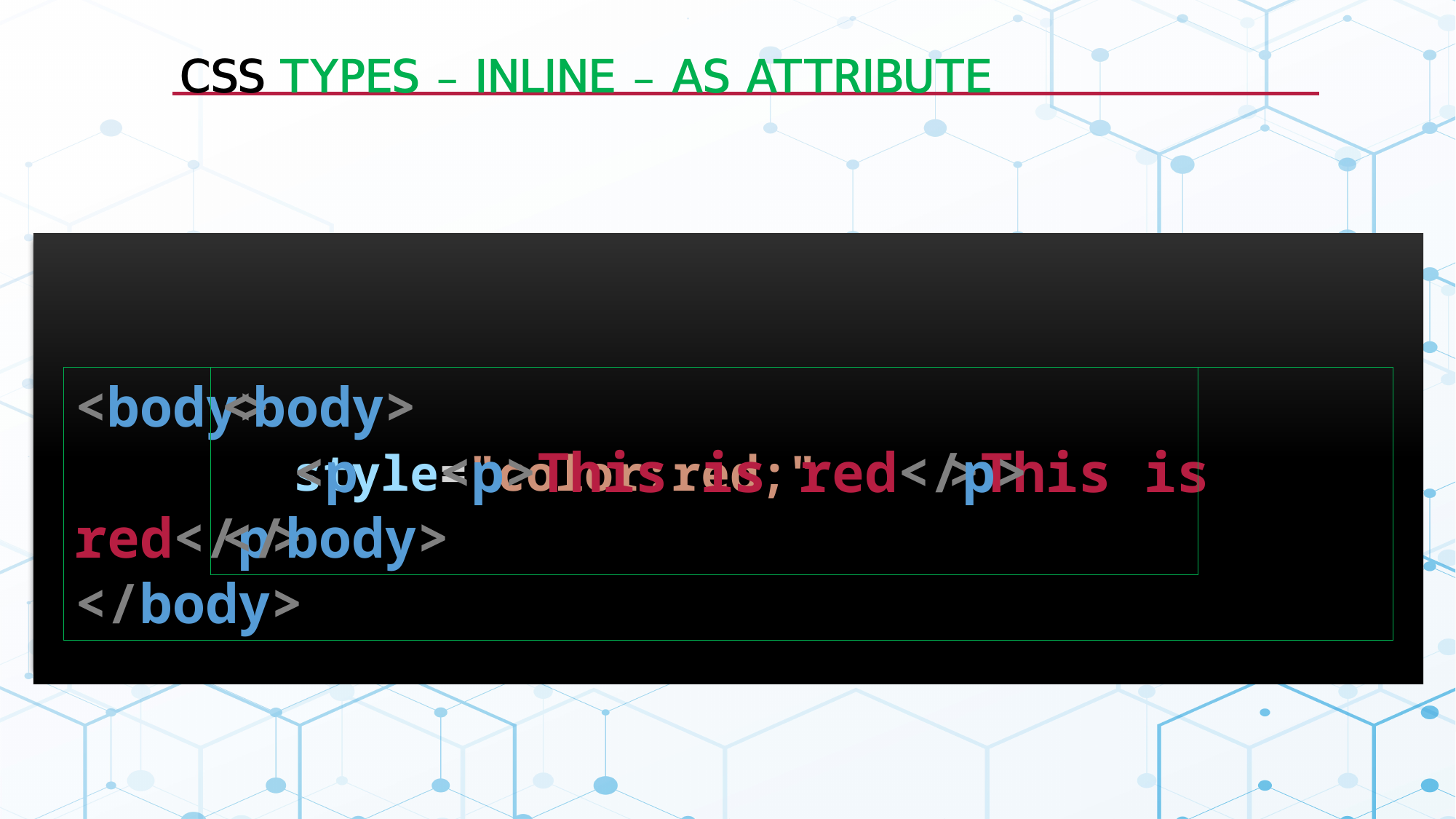

# CSS TYPES – INLINE – as attribute

<body>
		<p                  >This is red</p>
</body>
<body>
		<p>This is red</p>
</body>
style="color:red;"